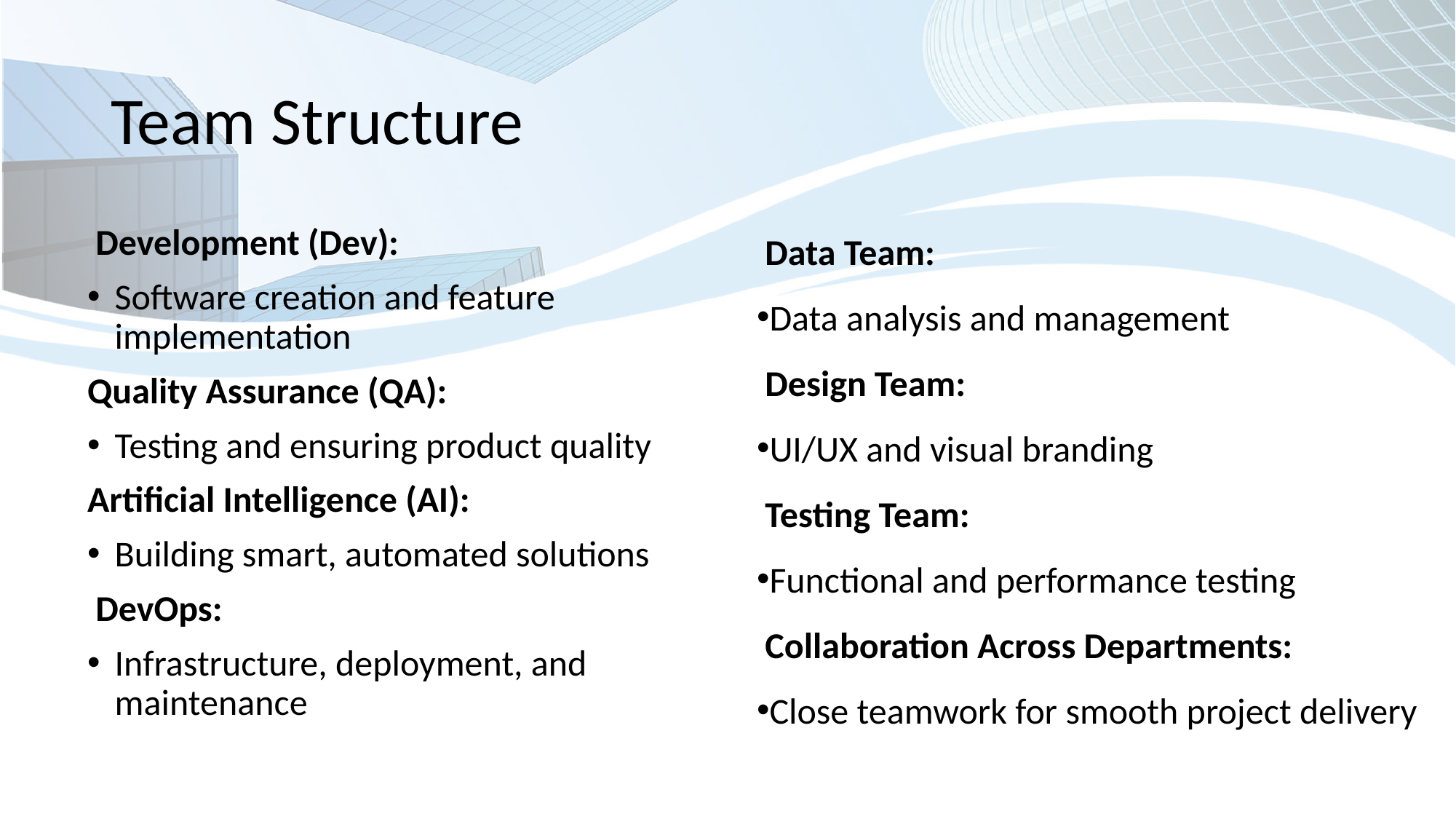

# Team Structure
 Data Team:
Data analysis and management
 Design Team:
UI/UX and visual branding
 Testing Team:
Functional and performance testing
 Collaboration Across Departments:
Close teamwork for smooth project delivery

 Development (Dev):
Software creation and feature implementation
Quality Assurance (QA):
Testing and ensuring product quality
Artificial Intelligence (AI):
Building smart, automated solutions
 DevOps:
Infrastructure, deployment, and maintenance